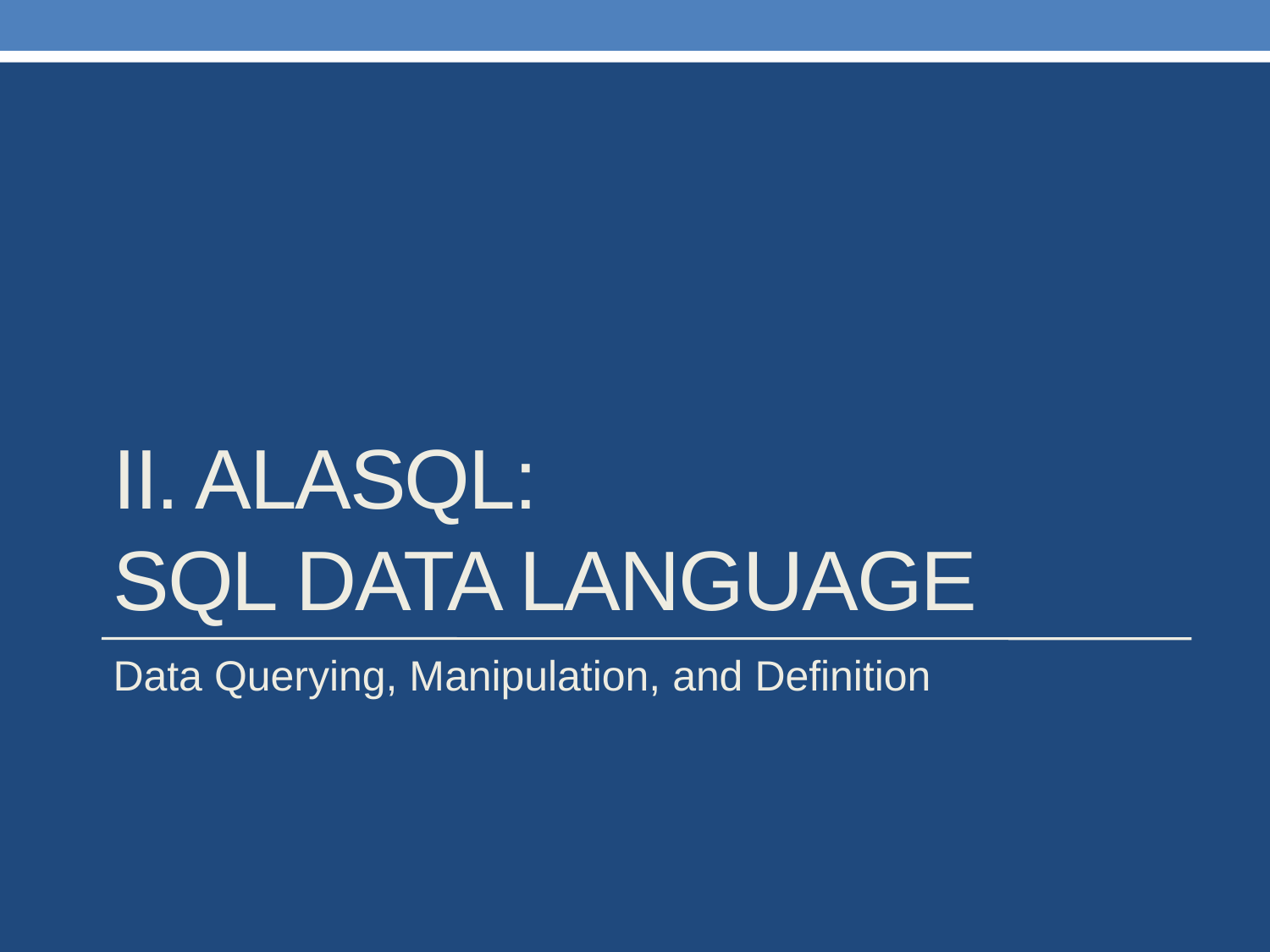

# II. ALASQL: SQL DATA LANGUAGE
Data Querying, Manipulation, and Definition